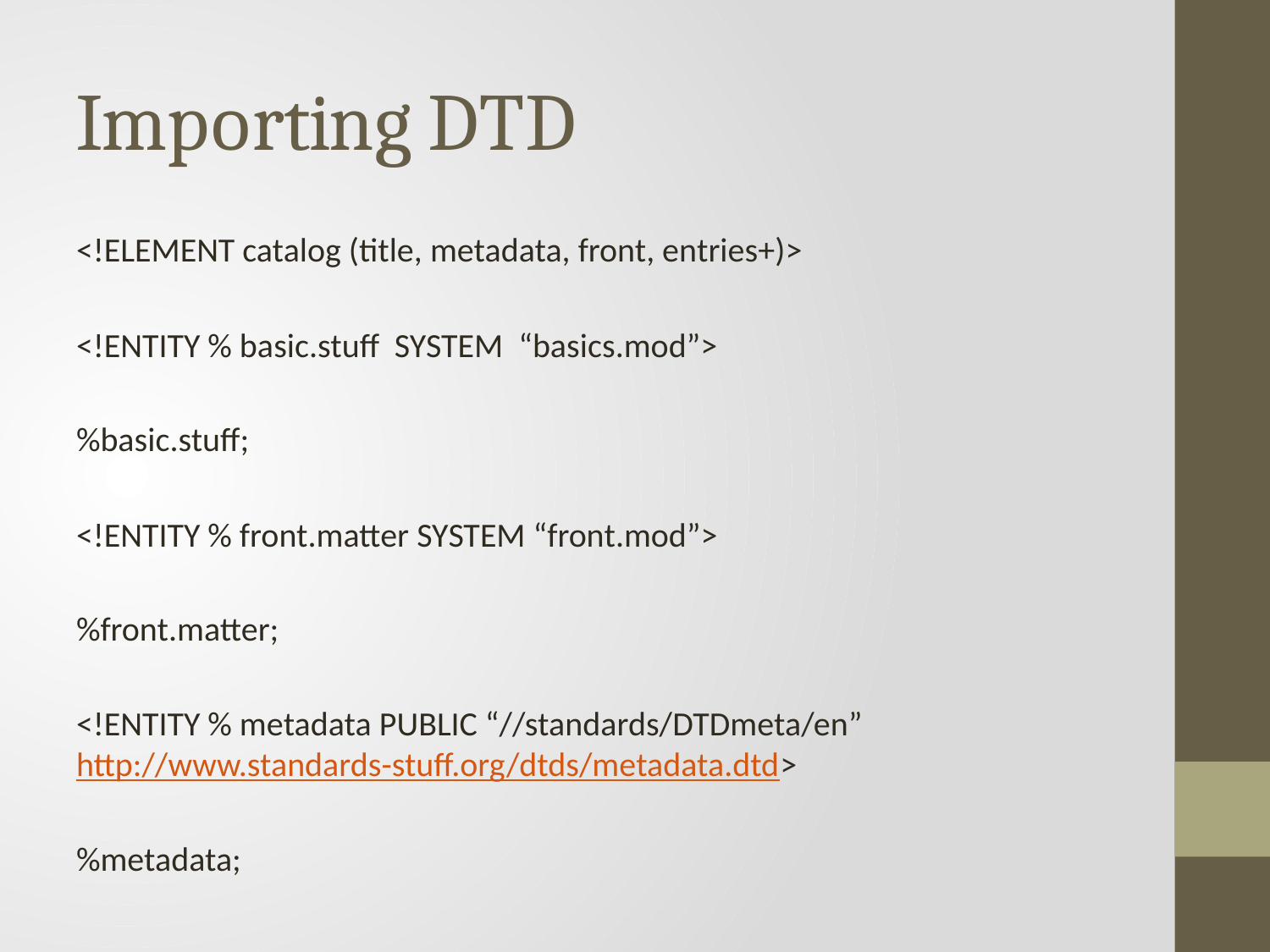

# Importing DTD
<!ELEMENT catalog (title, metadata, front, entries+)>

<!ENTITY % basic.stuff  SYSTEM  “basics.mod”>

%basic.stuff;

<!ENTITY % front.matter SYSTEM “front.mod”>

%front.matter;

<!ENTITY % metadata PUBLIC “//standards/DTDmeta/en” http://www.standards-stuff.org/dtds/metadata.dtd>

%metadata;